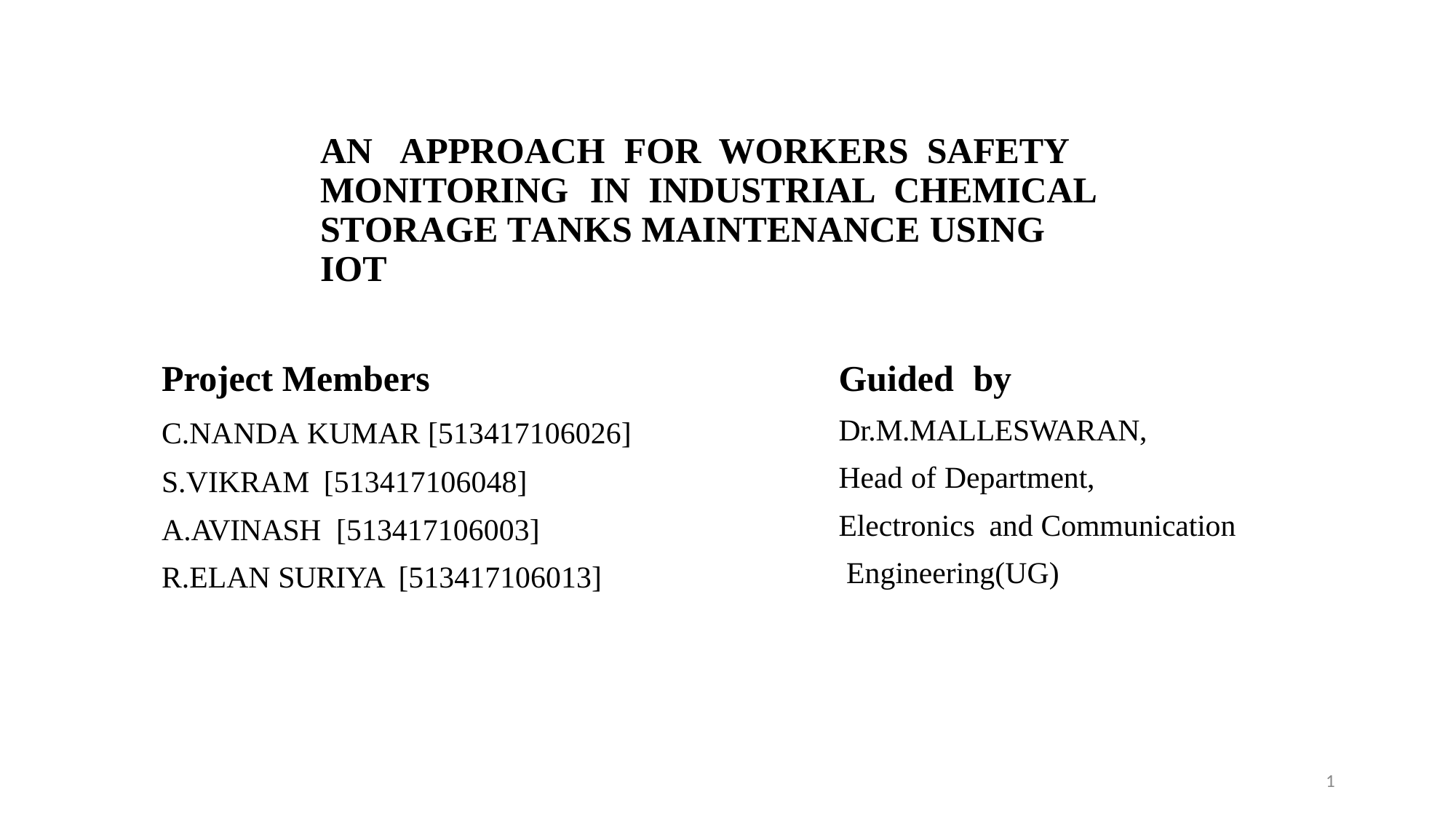

# AN	APPROACH	FOR	WORKERS	SAFETY  MONITORING	IN	INDUSTRIAL	CHEMICAL  STORAGE TANKS MAINTENANCE USING	IOT
Project Members
C.NANDA KUMAR [513417106026]
S.VIKRAM [513417106048]
A.AVINASH [513417106003]
R.ELAN SURIYA [513417106013]
Guided	by
Dr.M.MALLESWARAN,
Head of Department,  Electronics and Communication  Engineering(UG)
1